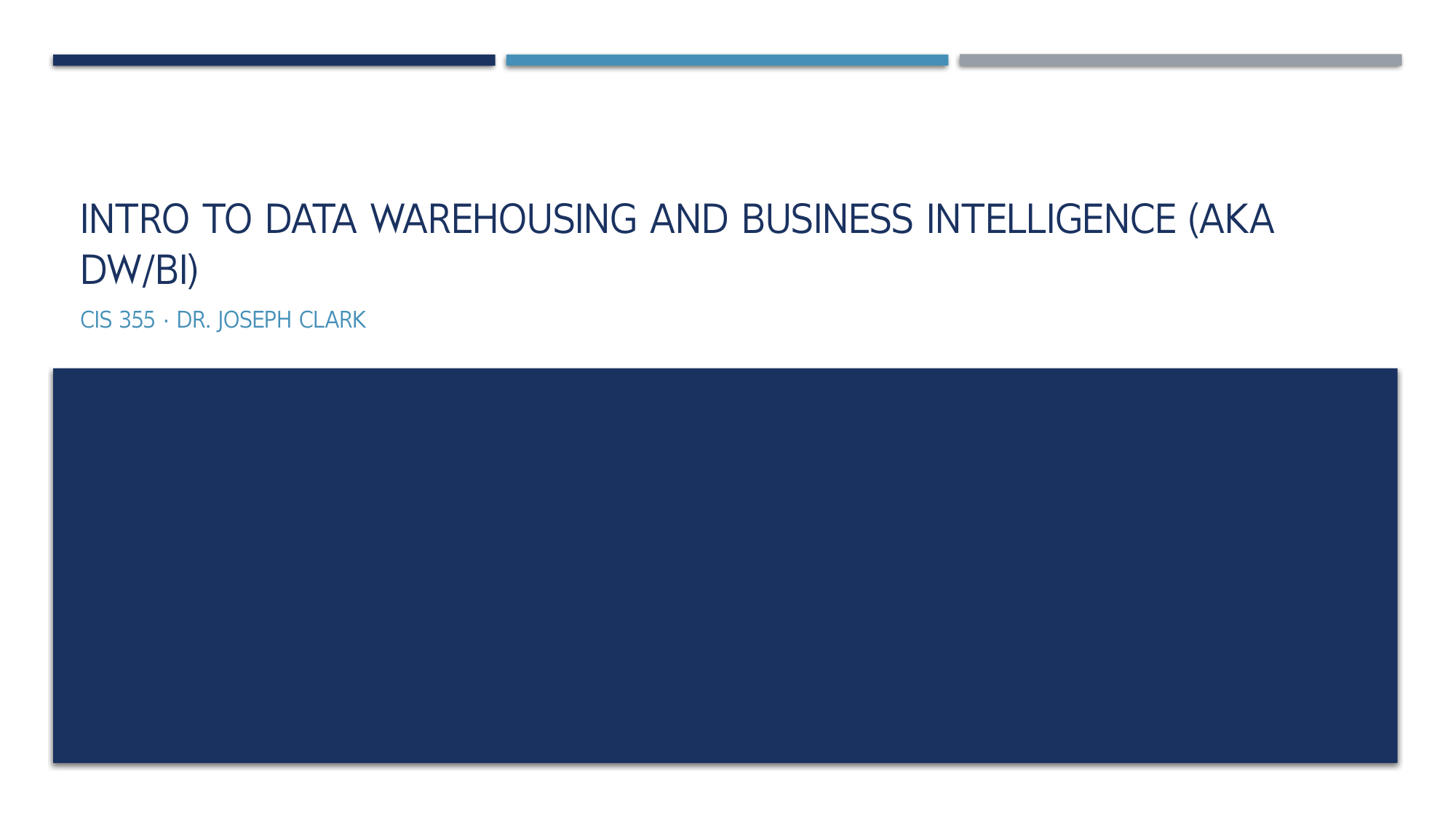

# Intro to Data Warehousing and Business Intelligence (aka DW/BI)
CIS 355 ∙ Dr. Joseph Clark